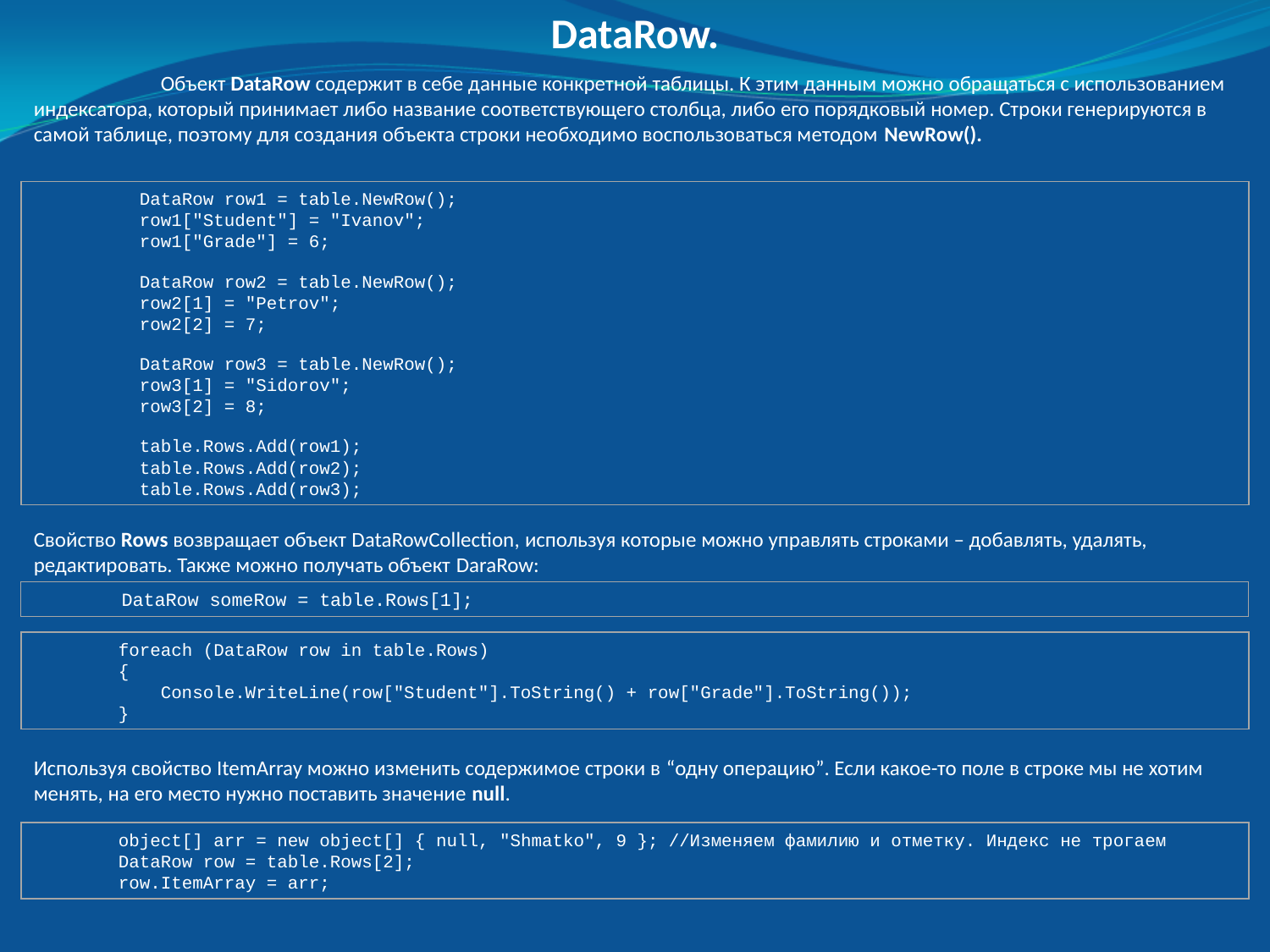

DataRow.
	Объект DataRow содержит в себе данные конкретной таблицы. К этим данным можно обращаться с использованием индексатора, который принимает либо название соответствующего столбца, либо его порядковый номер. Строки генерируются в самой таблице, поэтому для создания объекта строки необходимо воспользоваться методом NewRow().
    DataRow row1 = table.NewRow();
    row1["Student"] = "Ivanov";
    row1["Grade"] = 6;

    DataRow row2 = table.NewRow();
    row2[1] = "Petrov";
    row2[2] = 7;

    DataRow row3 = table.NewRow();
    row3[1] = "Sidorov";
    row3[2] = 8;

    table.Rows.Add(row1);
    table.Rows.Add(row2);
    table.Rows.Add(row3);
Свойство Rows возвращает объект DataRowCollection, используя которые можно управлять строками – добавлять, удалять, редактировать. Также можно получать объект DaraRow:
        DataRow someRow = table.Rows[1];
        foreach (DataRow row in table.Rows)
        {
            Console.WriteLine(row["Student"].ToString() + row["Grade"].ToString());
        }
Используя свойство ItemArray можно изменить содержимое строки в “одну операцию”. Если какое-то поле в строке мы не хотим менять, на его место нужно поставить значение null.
        object[] arr = new object[] { null, "Shmatko", 9 };	//Изменяем фамилию и отметку. Индекс не трогаем
        DataRow row = table.Rows[2];
        row.ItemArray = arr;